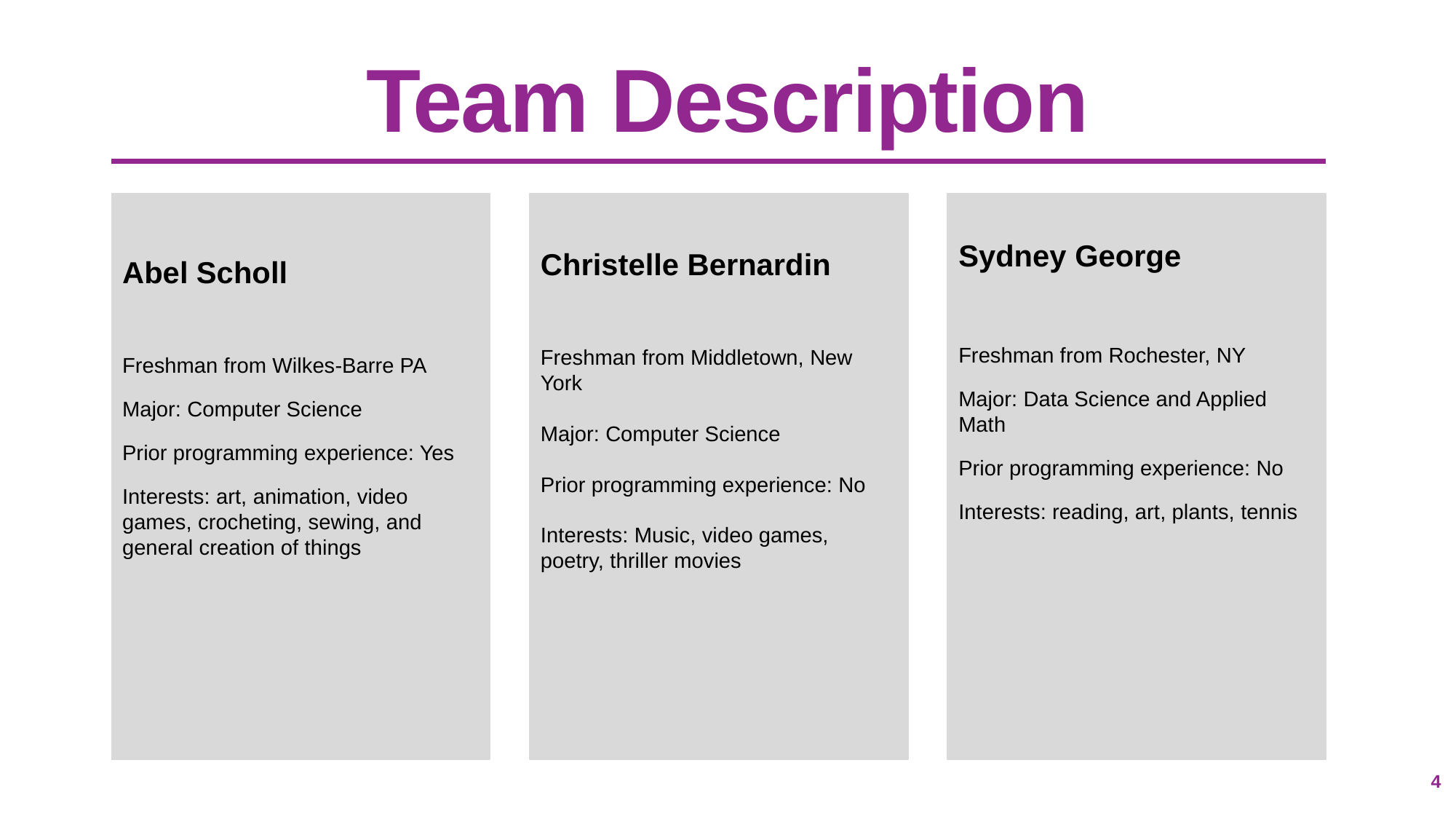

Team Description

Sydney George

Freshman from Rochester, NY
Major: Data Science and Applied Math
Prior programming experience: No
Interests: reading, art, plants, tennis

Abel Scholl

Freshman from Wilkes-Barre PA
Major: Computer Science
Prior programming experience: Yes
Interests: art, animation, video games, crocheting, sewing, and general creation of things

Christelle Bernardin

Freshman from Middletown, New York

Major: Computer Science

Prior programming experience: No

Interests: Music, video games, poetry, thriller movies

4